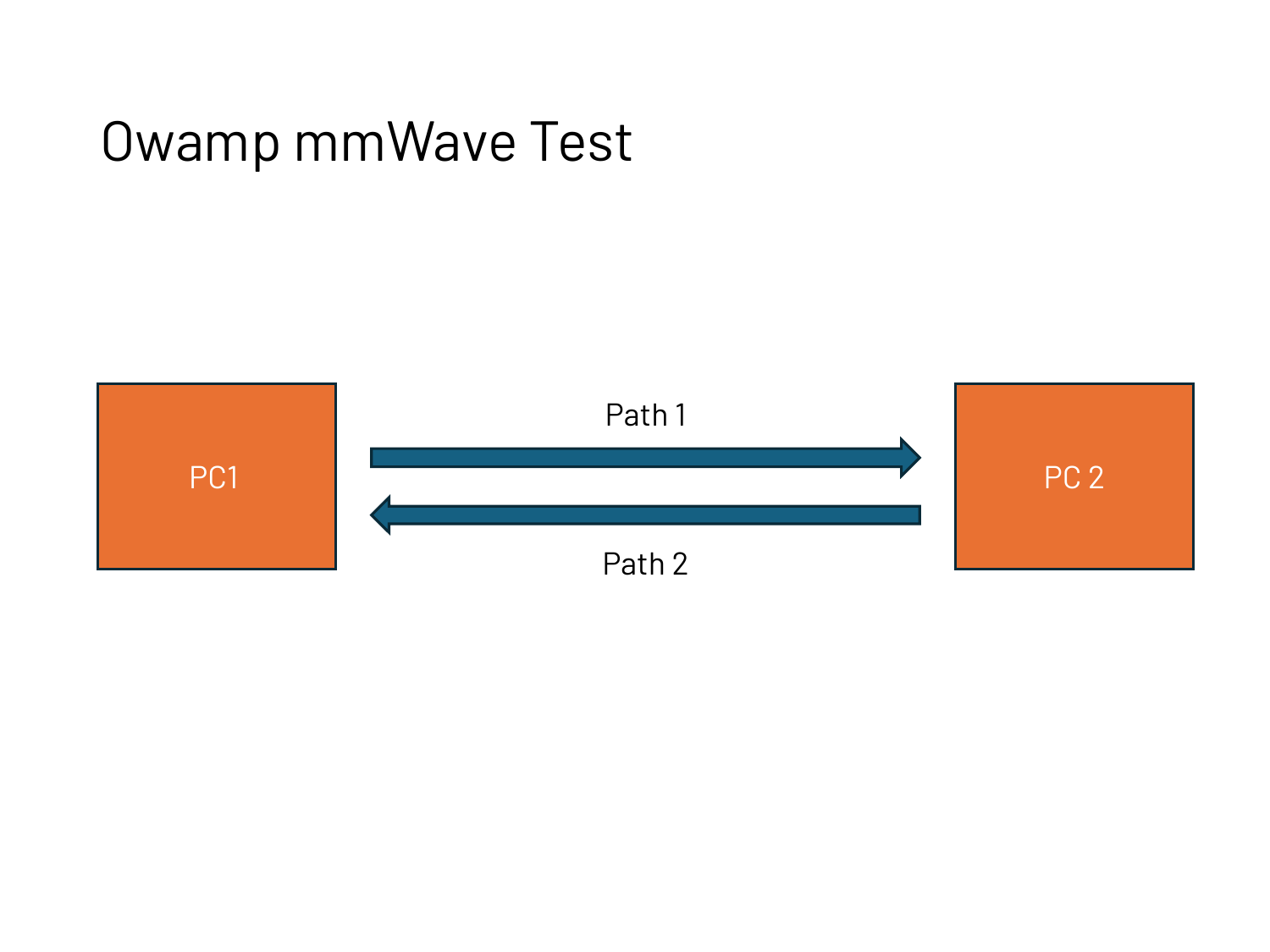

# Owamp mmWave Test
PC1
PC 2
Path 1

Path 2